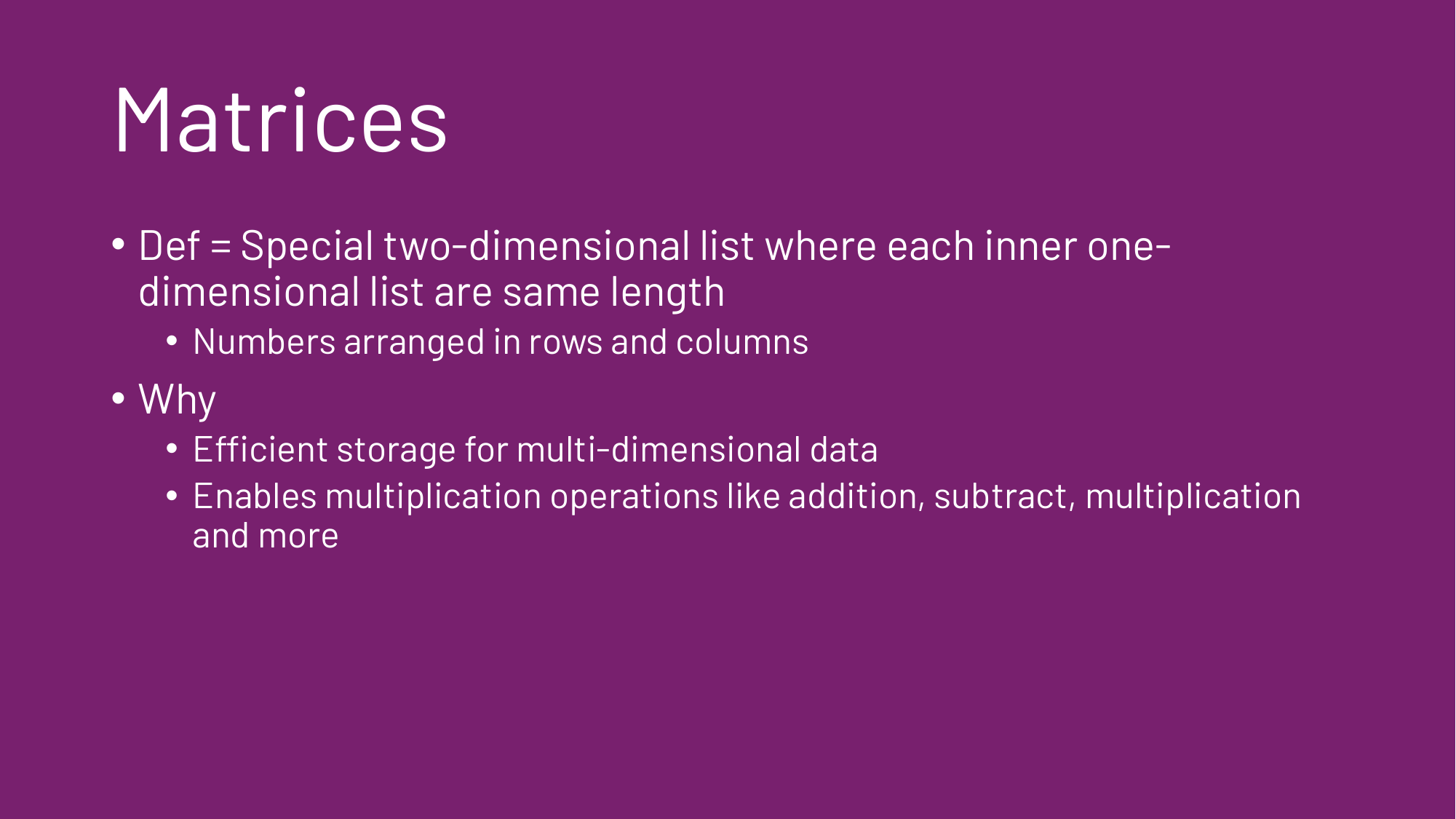

# Matrices
Def = Special two-dimensional list where each inner one-dimensional list are same length
Numbers arranged in rows and columns
Why
Efficient storage for multi-dimensional data
Enables multiplication operations like addition, subtract, multiplication and more